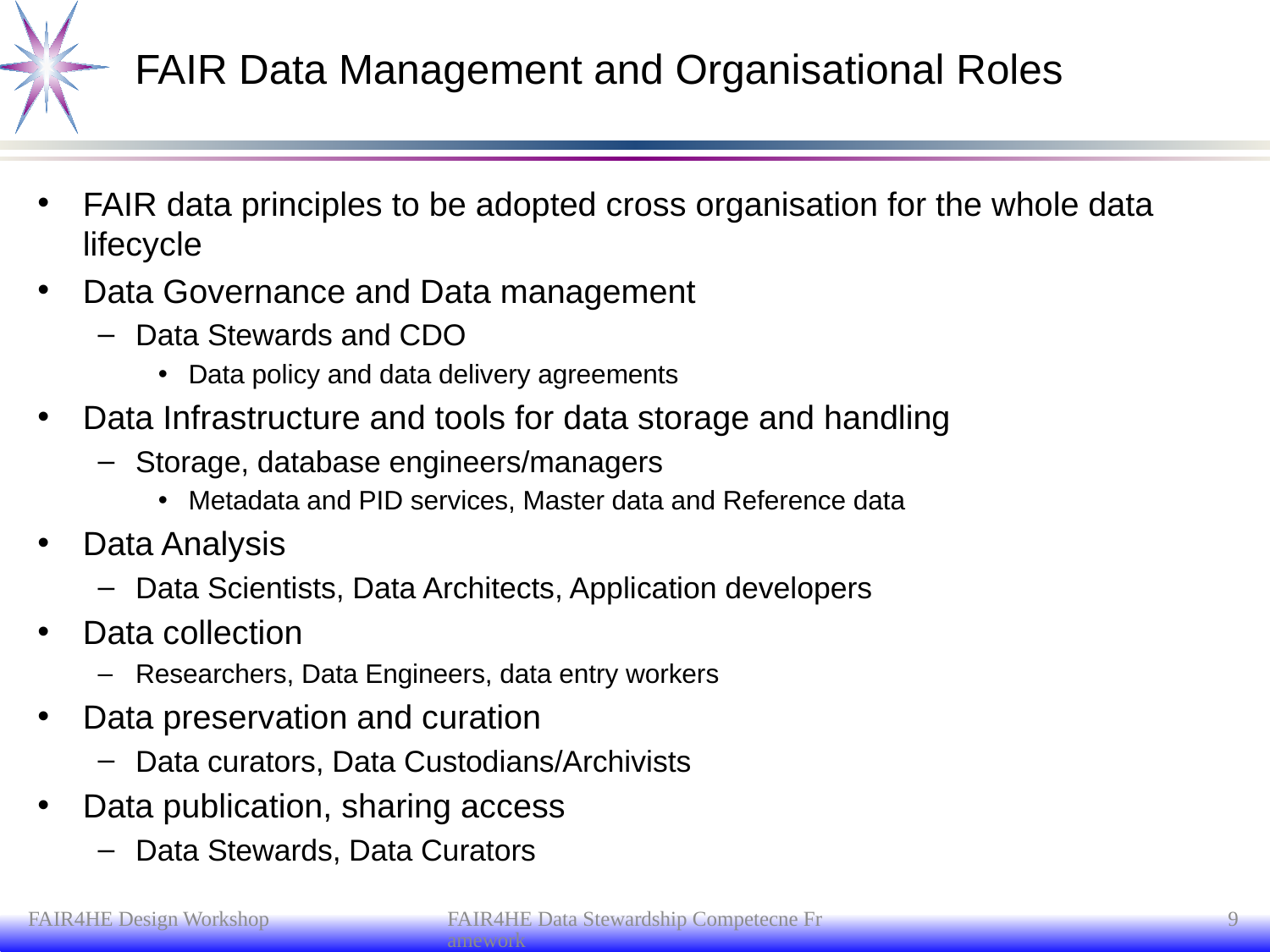

# FAIR Data Management and Organisational Roles
FAIR data principles to be adopted cross organisation for the whole data lifecycle
Data Governance and Data management
Data Stewards and CDO
Data policy and data delivery agreements
Data Infrastructure and tools for data storage and handling
Storage, database engineers/managers
Metadata and PID services, Master data and Reference data
Data Analysis
Data Scientists, Data Architects, Application developers
Data collection
Researchers, Data Engineers, data entry workers
Data preservation and curation
Data curators, Data Custodians/Archivists
Data publication, sharing access
Data Stewards, Data Curators

FAIR4HE Design Workshop
FAIR4HE Data Stewardship Competecne Framework
9